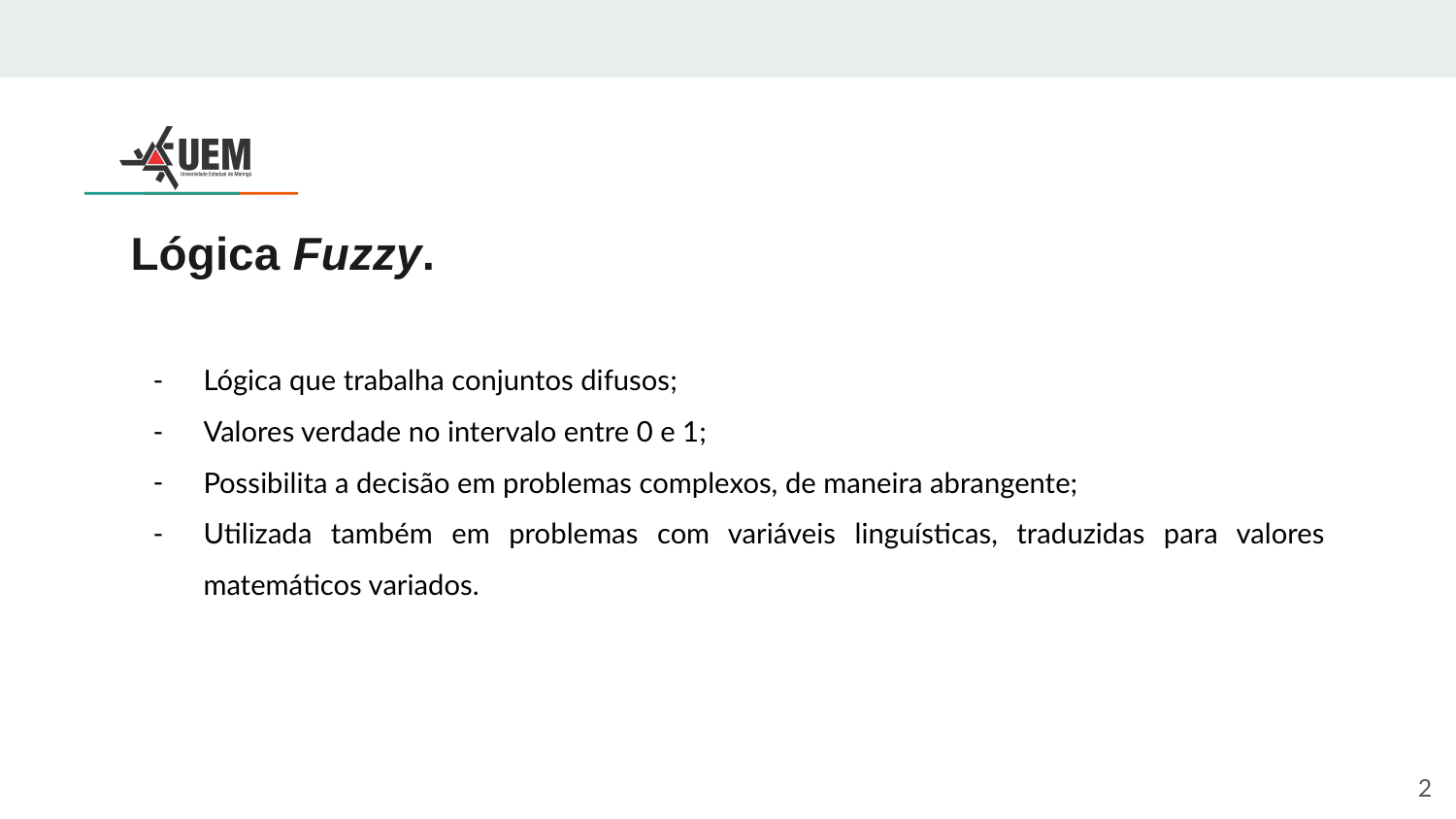

# Lógica Fuzzy.
Lógica que trabalha conjuntos difusos;
Valores verdade no intervalo entre 0 e 1;
Possibilita a decisão em problemas complexos, de maneira abrangente;
Utilizada também em problemas com variáveis linguísticas, traduzidas para valores matemáticos variados.
2